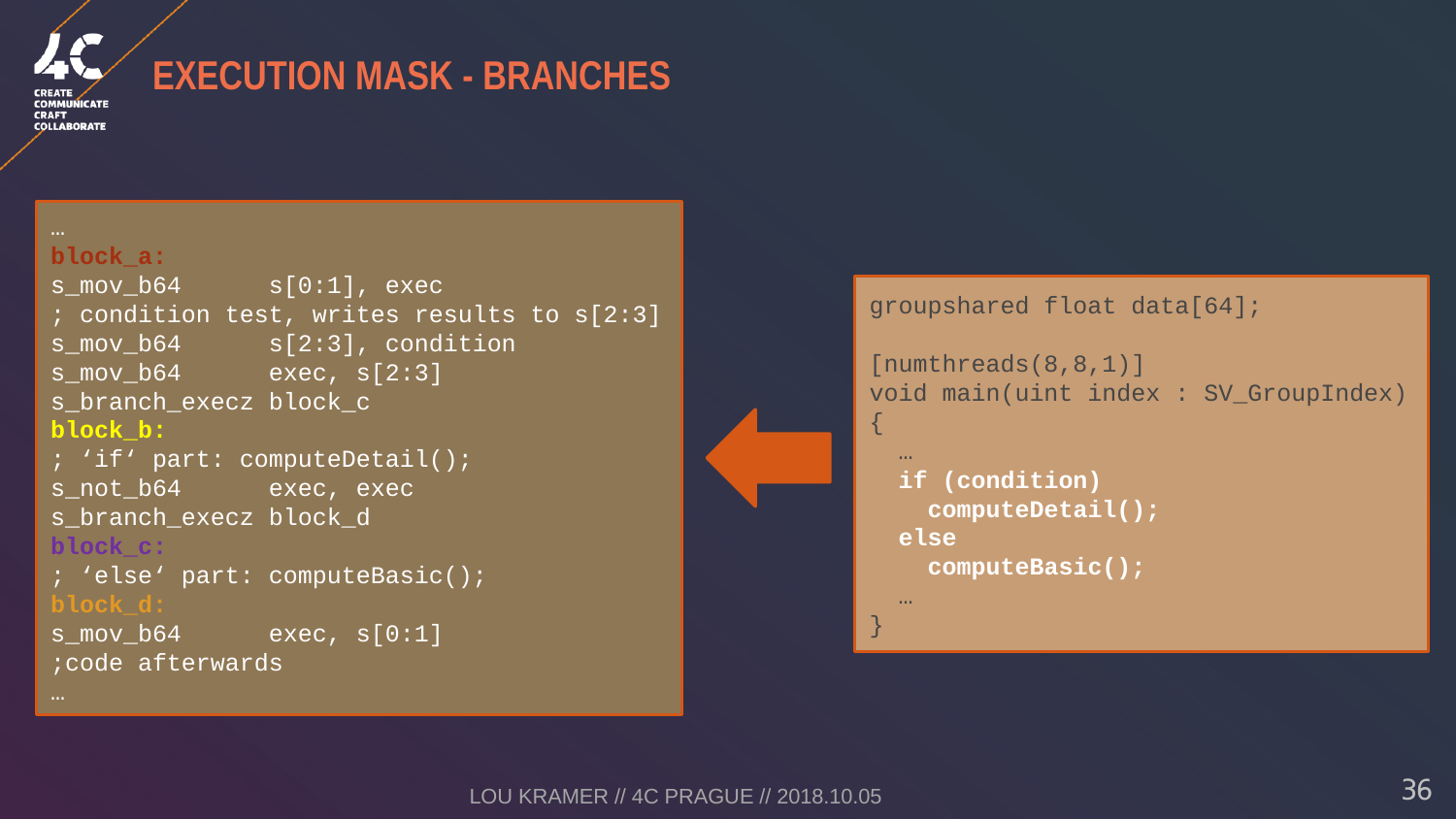

# Execution Mask - Branches
…
block_a:
s_mov_b64      s[0:1], exec
; condition test, writes results to s[2:3]
s_mov_b64      s[2:3], condition
s_mov_b64      exec, s[2:3]
s_branch_execz block_c
block_b:
; ‘if‘ part: computeDetail();
s_not_b64      exec, exec
s_branch_execz block_d
block_c:
; ‘else‘ part: computeBasic();
block_d:
s_mov_b64      exec, s[0:1]
;code afterwards
…

groupshared float data[64];

[numthreads(8,8,1)]
void main(uint index : SV_GroupIndex)
{
  …
  if (condition)
    computeDetail();
  else
    computeBasic();
  …
}

Lou Kramer // 4C Prague // 2018.10.05